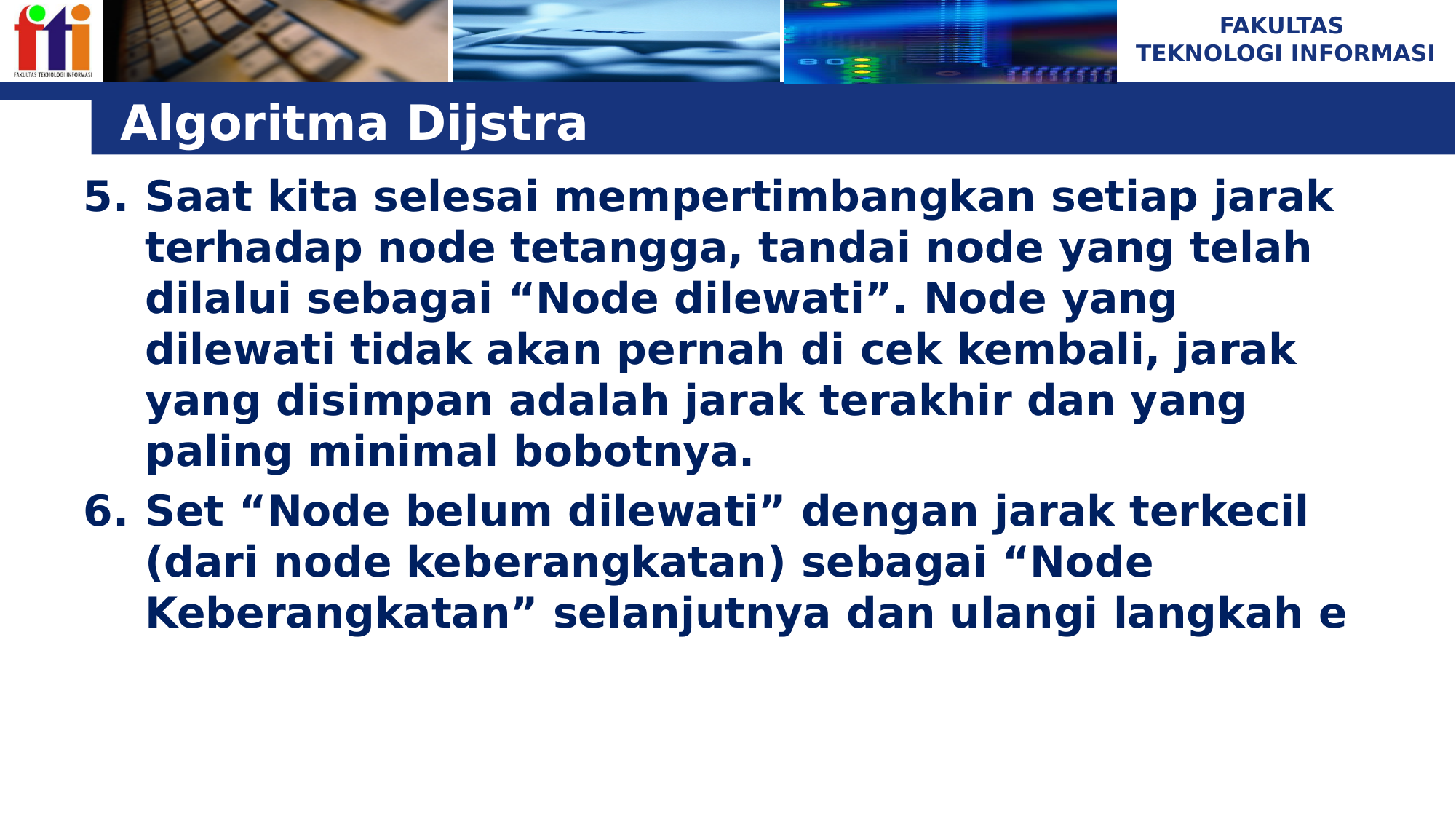

# Algoritma Dijstra
Saat kita selesai mempertimbangkan setiap jarak terhadap node tetangga, tandai node yang telah dilalui sebagai “Node dilewati”. Node yang dilewati tidak akan pernah di cek kembali, jarak yang disimpan adalah jarak terakhir dan yang paling minimal bobotnya.
Set “Node belum dilewati” dengan jarak terkecil (dari node keberangkatan) sebagai “Node Keberangkatan” selanjutnya dan ulangi langkah e